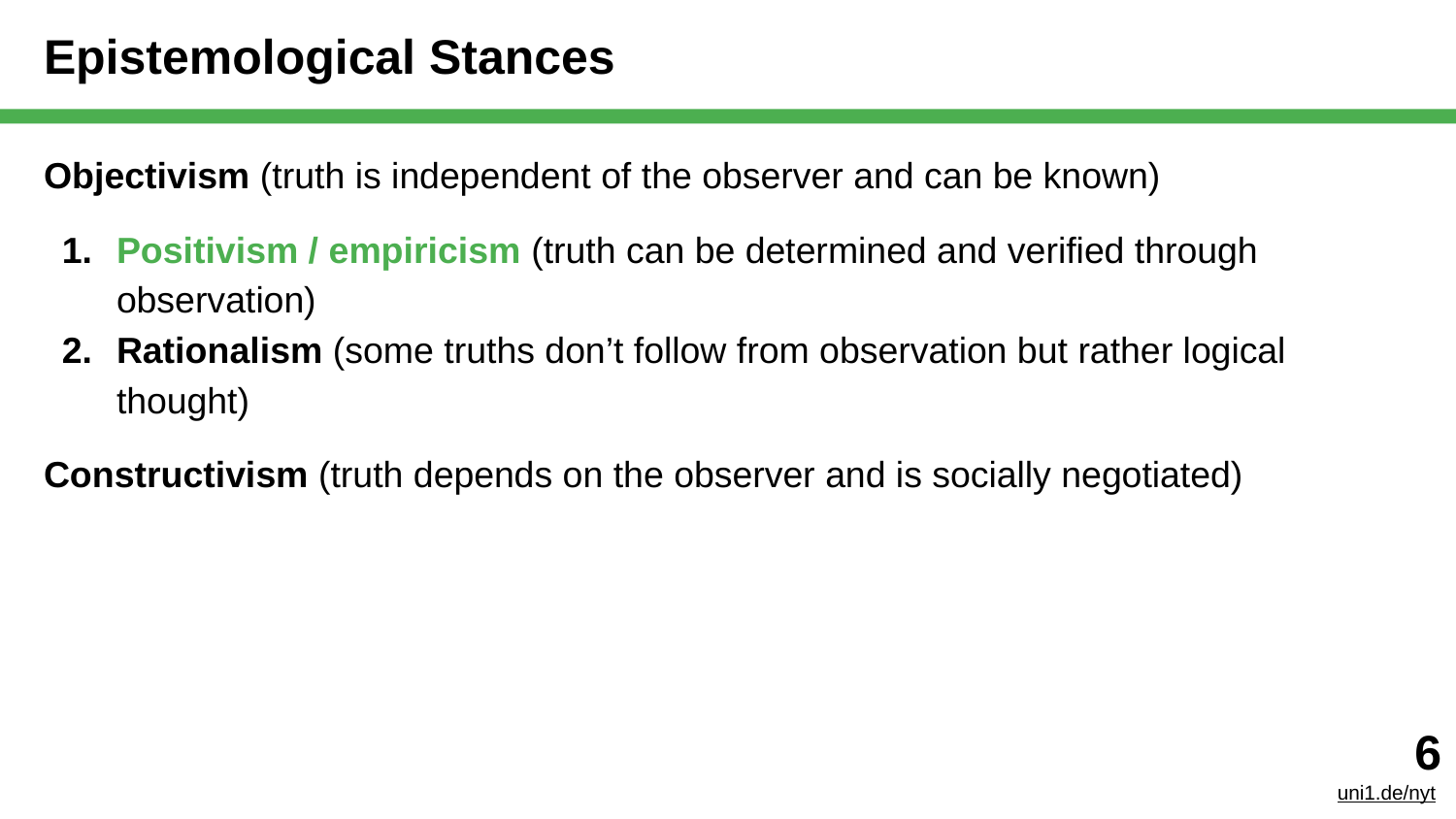

# Epistemological Stances
Objectivism (truth is independent of the observer and can be known)
Positivism / empiricism (truth can be determined and verified through observation)
Rationalism (some truths don’t follow from observation but rather logical thought)
Constructivism (truth depends on the observer and is socially negotiated)
6
uni1.de/nyt